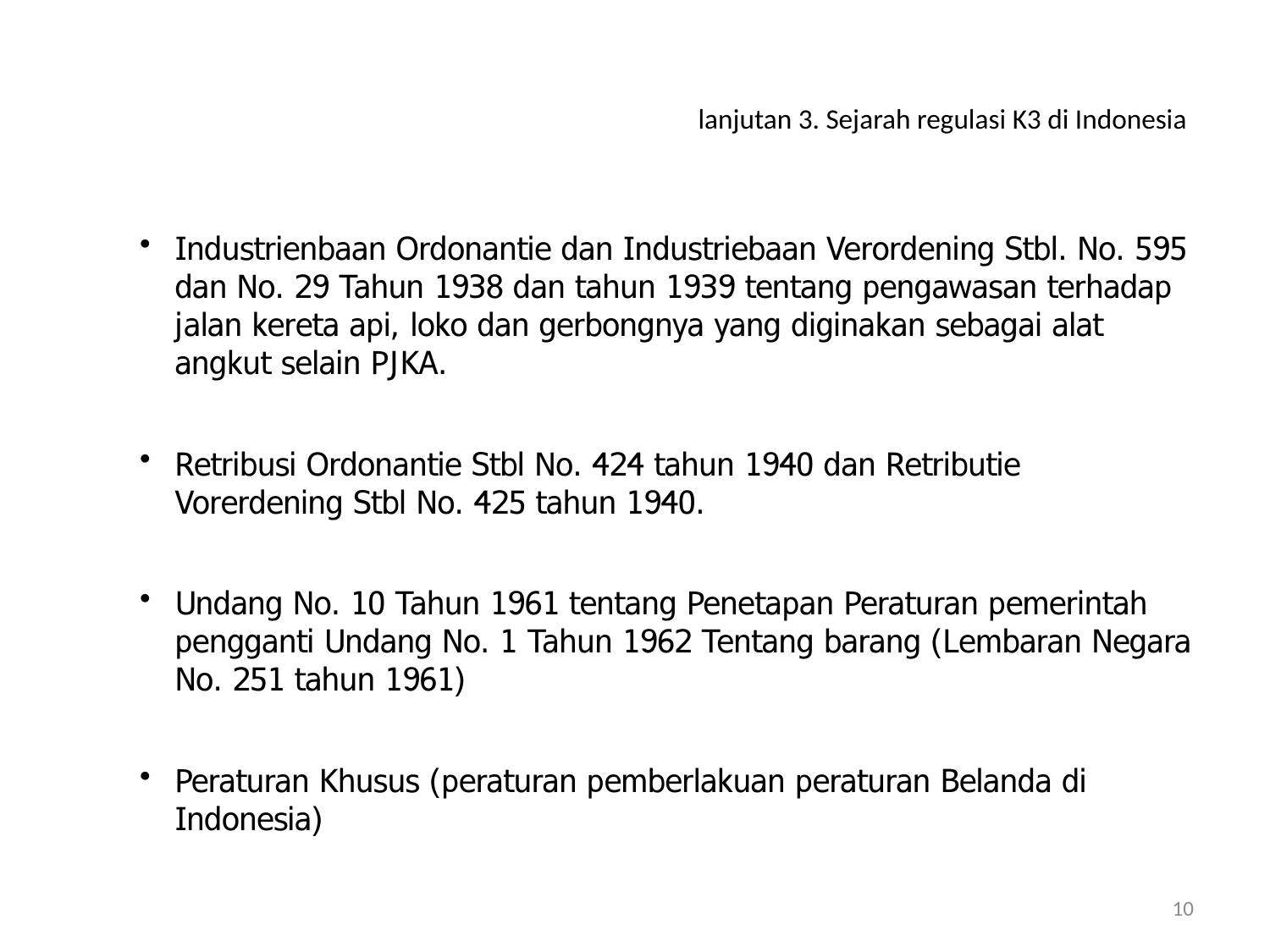

# lanjutan 3. Sejarah regulasi K3 di Indonesia
Industrienbaan Ordonantie dan Industriebaan Verordening Stbl. No. 595 dan No. 29 Tahun 1938 dan tahun 1939 tentang pengawasan terhadap jalan kereta api, loko dan gerbongnya yang diginakan sebagai alat angkut selain PJKA.

Retribusi Ordonantie Stbl No. 424 tahun 1940 dan Retributie Vorerdening Stbl No. 425 tahun 1940.

Undang No. 10 Tahun 1961 tentang Penetapan Peraturan pemerintah pengganti Undang No. 1 Tahun 1962 Tentang barang (Lembaran Negara No. 251 tahun 1961)

Peraturan Khusus (peraturan pemberlakuan peraturan Belanda di Indonesia)
10